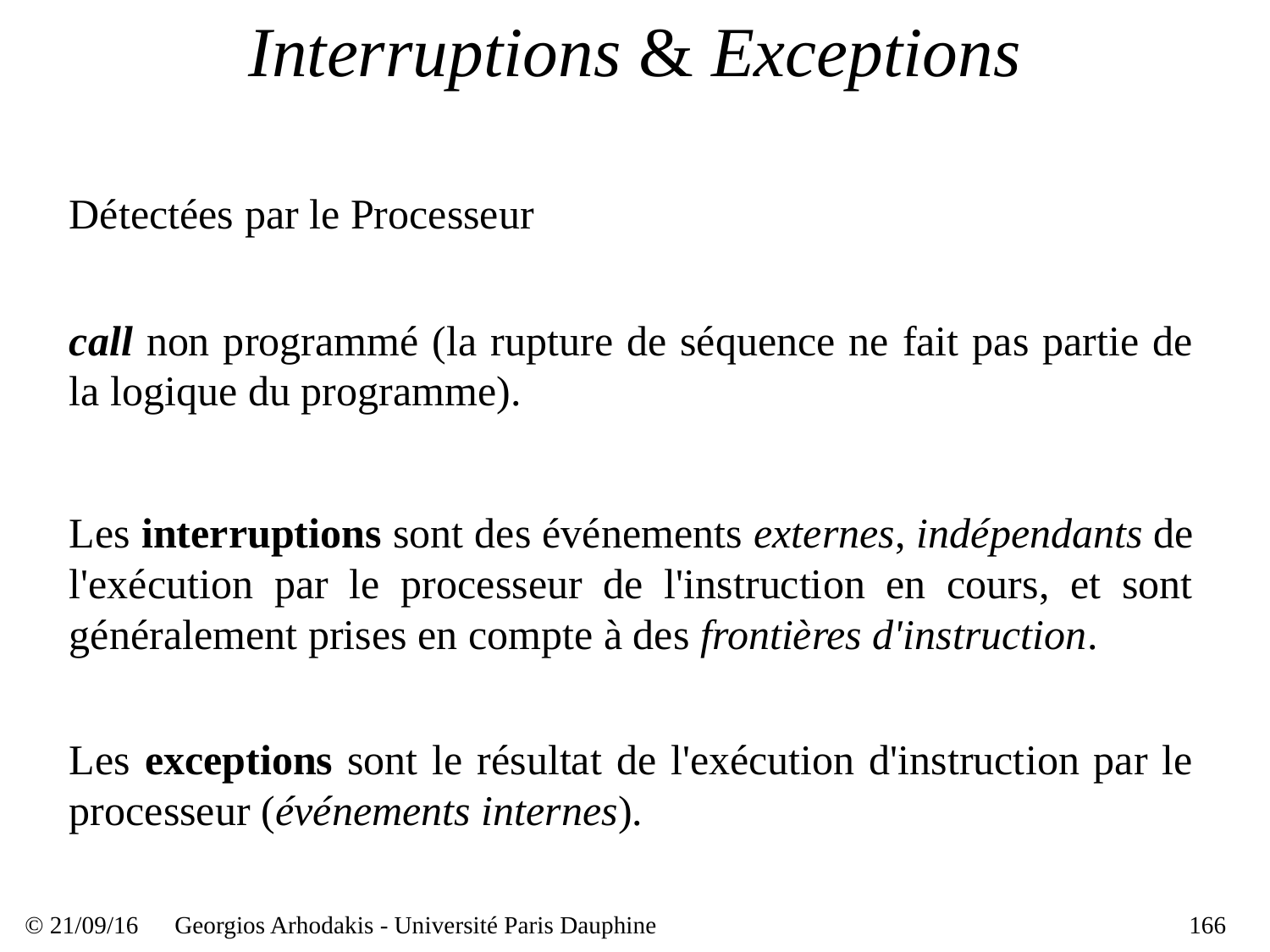

# Interruptions & Exceptions
Détectées par le Processeur
call non programmé (la rupture de séquence ne fait pas partie de la logique du programme).
Les interruptions sont des événements externes, indépendants de l'exécution par le processeur de l'instruction en cours, et sont généralement prises en compte à des frontières d'instruction.
Les exceptions sont le résultat de l'exécution d'instruction par le processeur (événements internes).
© 21/09/16
Georgios Arhodakis - Université Paris Dauphine
166